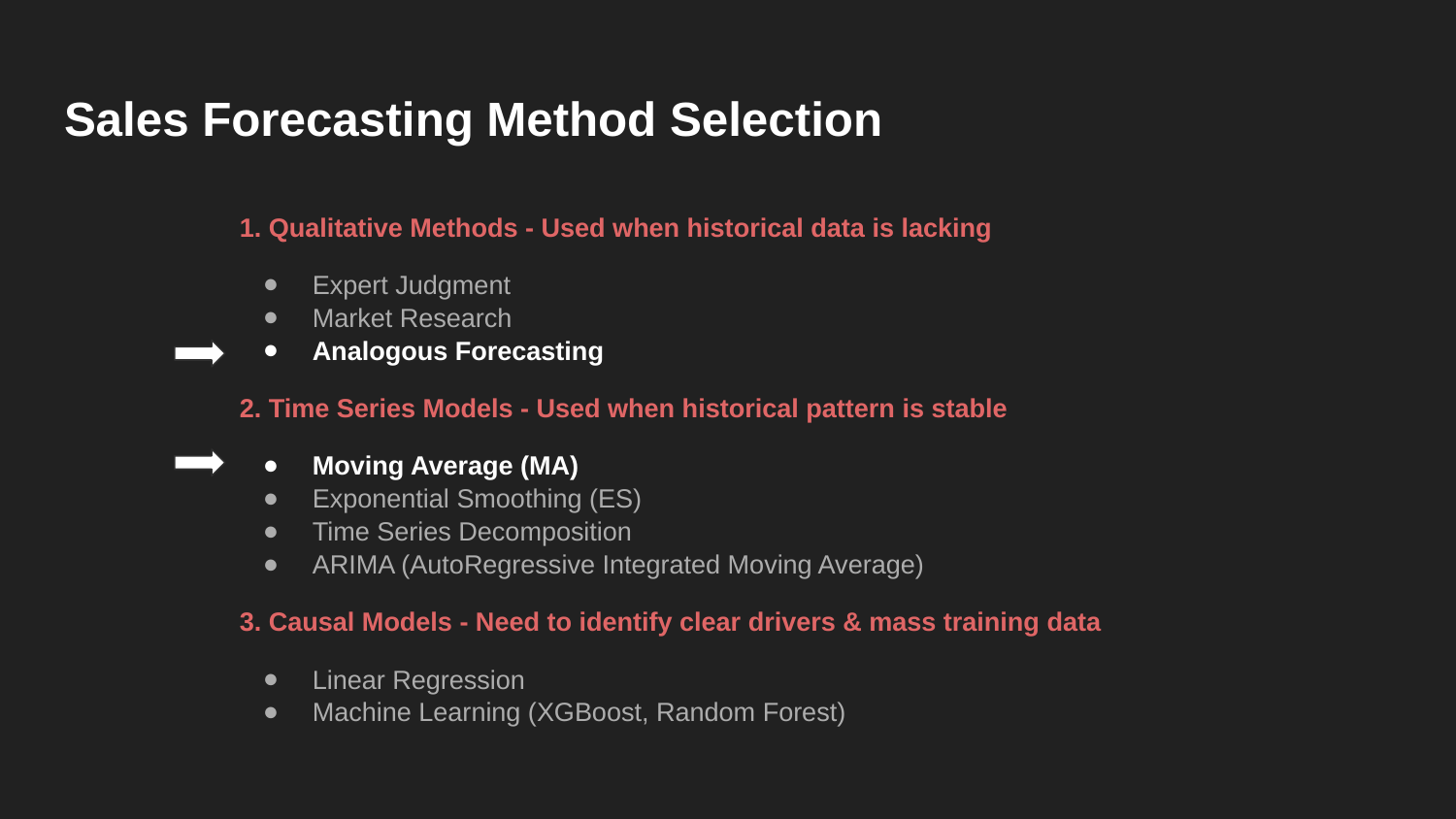

# Sales Forecasting Method Selection
1. Qualitative Methods - Used when historical data is lacking
Expert Judgment
Market Research
Analogous Forecasting
2. Time Series Models - Used when historical pattern is stable
Moving Average (MA)
Exponential Smoothing (ES)
Time Series Decomposition
ARIMA (AutoRegressive Integrated Moving Average)
3. Causal Models - Need to identify clear drivers & mass training data
Linear Regression
Machine Learning (XGBoost, Random Forest)